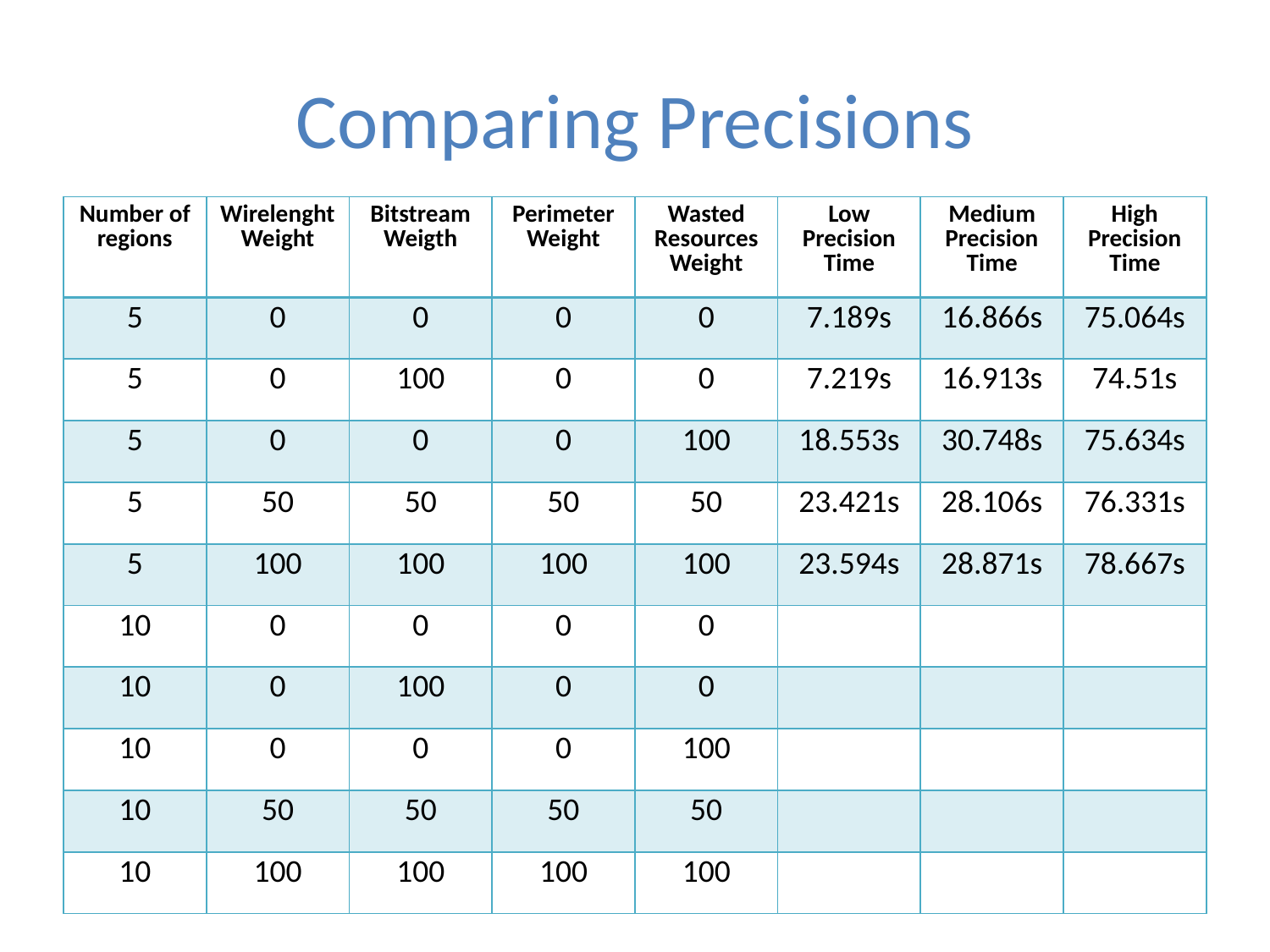

# Comparing Precisions
| Number of regions | Wirelenght Weight | Bitstream Weigth | Perimeter Weight | Wasted Resources Weight | Low Precision Time | Medium Precision Time | High Precision Time |
| --- | --- | --- | --- | --- | --- | --- | --- |
| 5 | 0 | 0 | 0 | 0 | 7.189s | 16.866s | 75.064s |
| 5 | 0 | 100 | 0 | 0 | 7.219s | 16.913s | 74.51s |
| 5 | 0 | 0 | 0 | 100 | 18.553s | 30.748s | 75.634s |
| 5 | 50 | 50 | 50 | 50 | 23.421s | 28.106s | 76.331s |
| 5 | 100 | 100 | 100 | 100 | 23.594s | 28.871s | 78.667s |
| 10 | 0 | 0 | 0 | 0 |  |  |  |
| 10 | 0 | 100 | 0 | 0 |  |  |  |
| 10 | 0 | 0 | 0 | 100 |  |  |  |
| 10 | 50 | 50 | 50 | 50 |  |  |  |
| 10 | 100 | 100 | 100 | 100 |  |  |  |